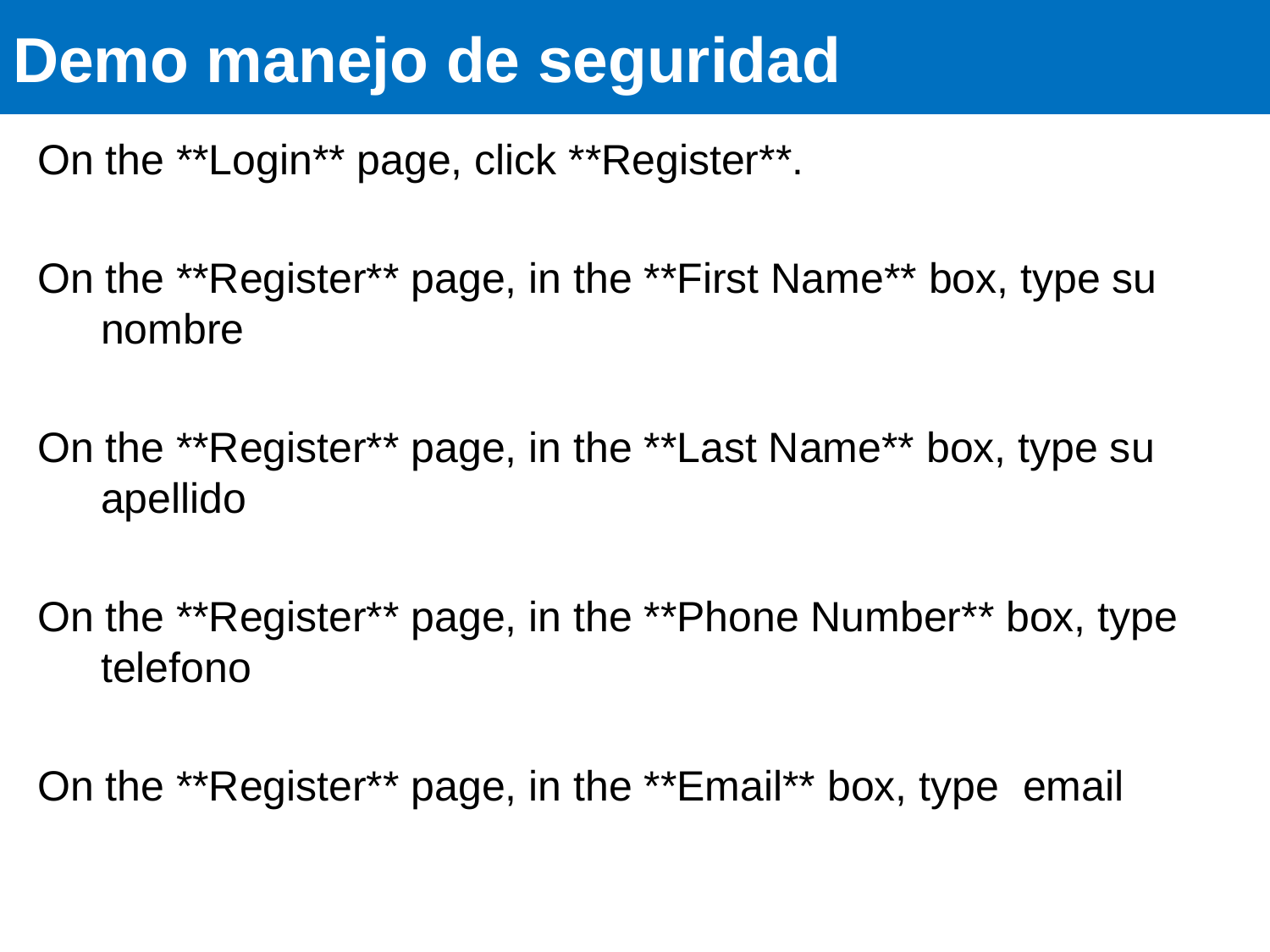

# Demo manejo de seguridad
On the **Login** page, click **Register**.

On the **Register** page, in the **First Name** box, type su nombre

On the **Register** page, in the **Last Name** box, type su apellido

On the **Register** page, in the **Phone Number** box, type telefono

On the **Register** page, in the **Email** box, type  email